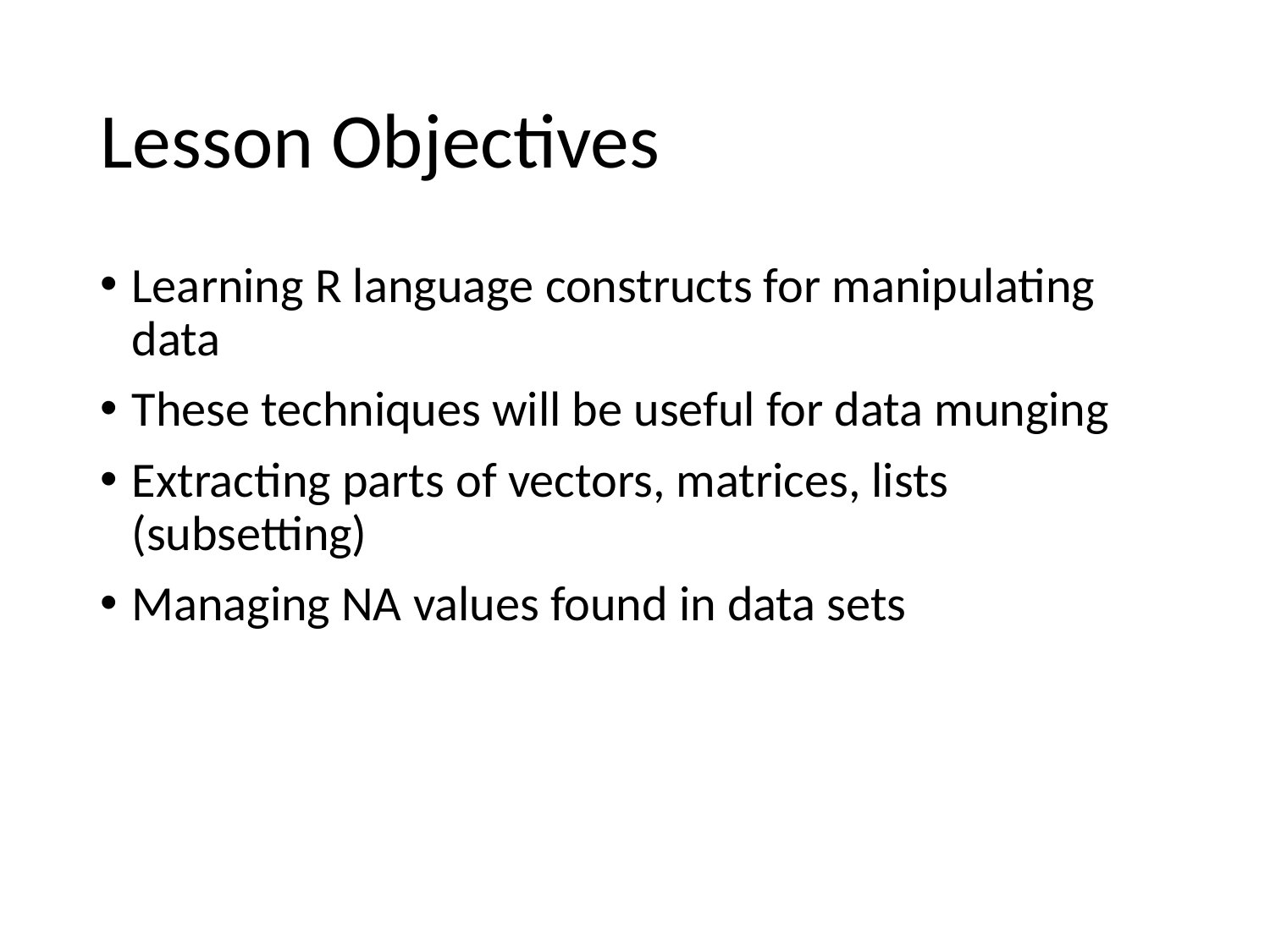

# Lesson Objectives
Learning R language constructs for manipulating data
These techniques will be useful for data munging
Extracting parts of vectors, matrices, lists (subsetting)
Managing NA values found in data sets